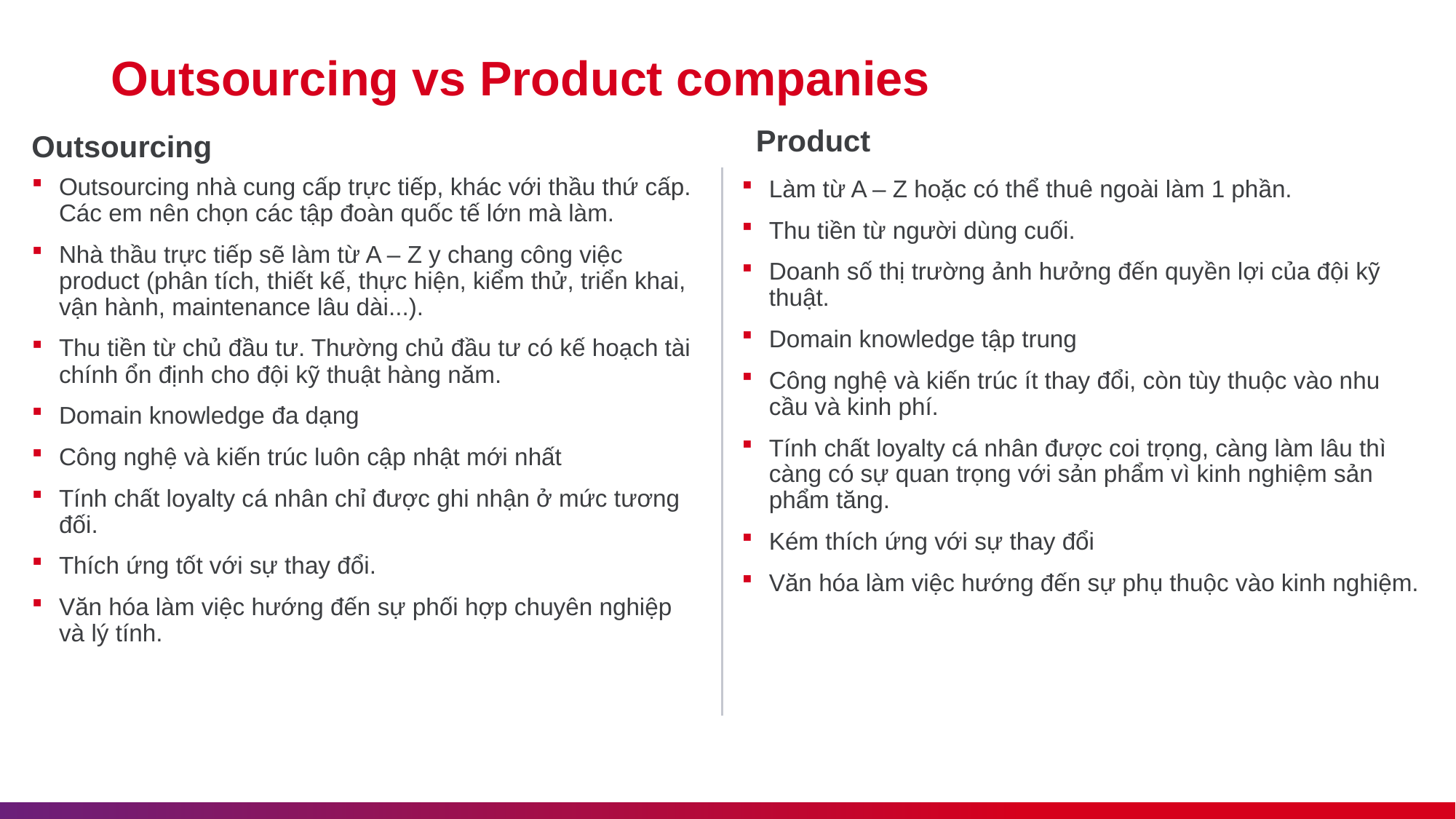

# Outsourcing vs Product companies
Product
Outsourcing
Outsourcing nhà cung cấp trực tiếp, khác với thầu thứ cấp. Các em nên chọn các tập đoàn quốc tế lớn mà làm.
Nhà thầu trực tiếp sẽ làm từ A – Z y chang công việc product (phân tích, thiết kế, thực hiện, kiểm thử, triển khai, vận hành, maintenance lâu dài...).
Thu tiền từ chủ đầu tư. Thường chủ đầu tư có kế hoạch tài chính ổn định cho đội kỹ thuật hàng năm.
Domain knowledge đa dạng
Công nghệ và kiến trúc luôn cập nhật mới nhất
Tính chất loyalty cá nhân chỉ được ghi nhận ở mức tương đối.
Thích ứng tốt với sự thay đổi.
Văn hóa làm việc hướng đến sự phối hợp chuyên nghiệp và lý tính.
Làm từ A – Z hoặc có thể thuê ngoài làm 1 phần.
Thu tiền từ người dùng cuối.
Doanh số thị trường ảnh hưởng đến quyền lợi của đội kỹ thuật.
Domain knowledge tập trung
Công nghệ và kiến trúc ít thay đổi, còn tùy thuộc vào nhu cầu và kinh phí.
Tính chất loyalty cá nhân được coi trọng, càng làm lâu thì càng có sự quan trọng với sản phẩm vì kinh nghiệm sản phẩm tăng.
Kém thích ứng với sự thay đổi
Văn hóa làm việc hướng đến sự phụ thuộc vào kinh nghiệm.